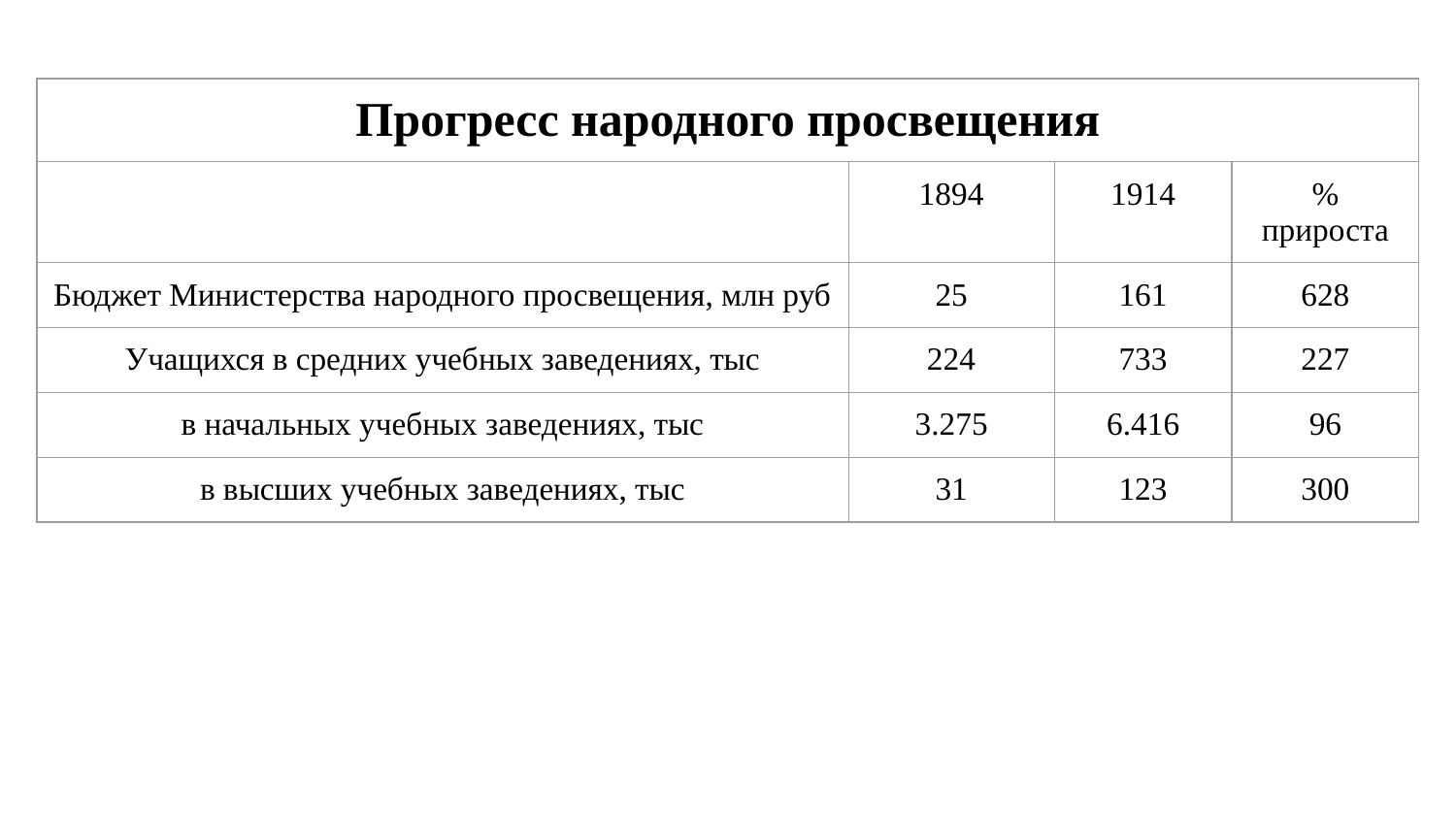

| Прогресс народного просвещения |  |  |  |
| --- | --- | --- | --- |
|  | 1894 | 1914 | % прироста |
| Бюджет Министерства народного просвещения, млн руб | 25 | 161 | 628 |
| Учащихся в средних учебных заведениях, тыс | 224 | 733 | 227 |
| в начальных учебных заведениях, тыс | 3.275 | 6.416 | 96 |
| в высших учебных заведениях, тыс | 31 | 123 | 300 |